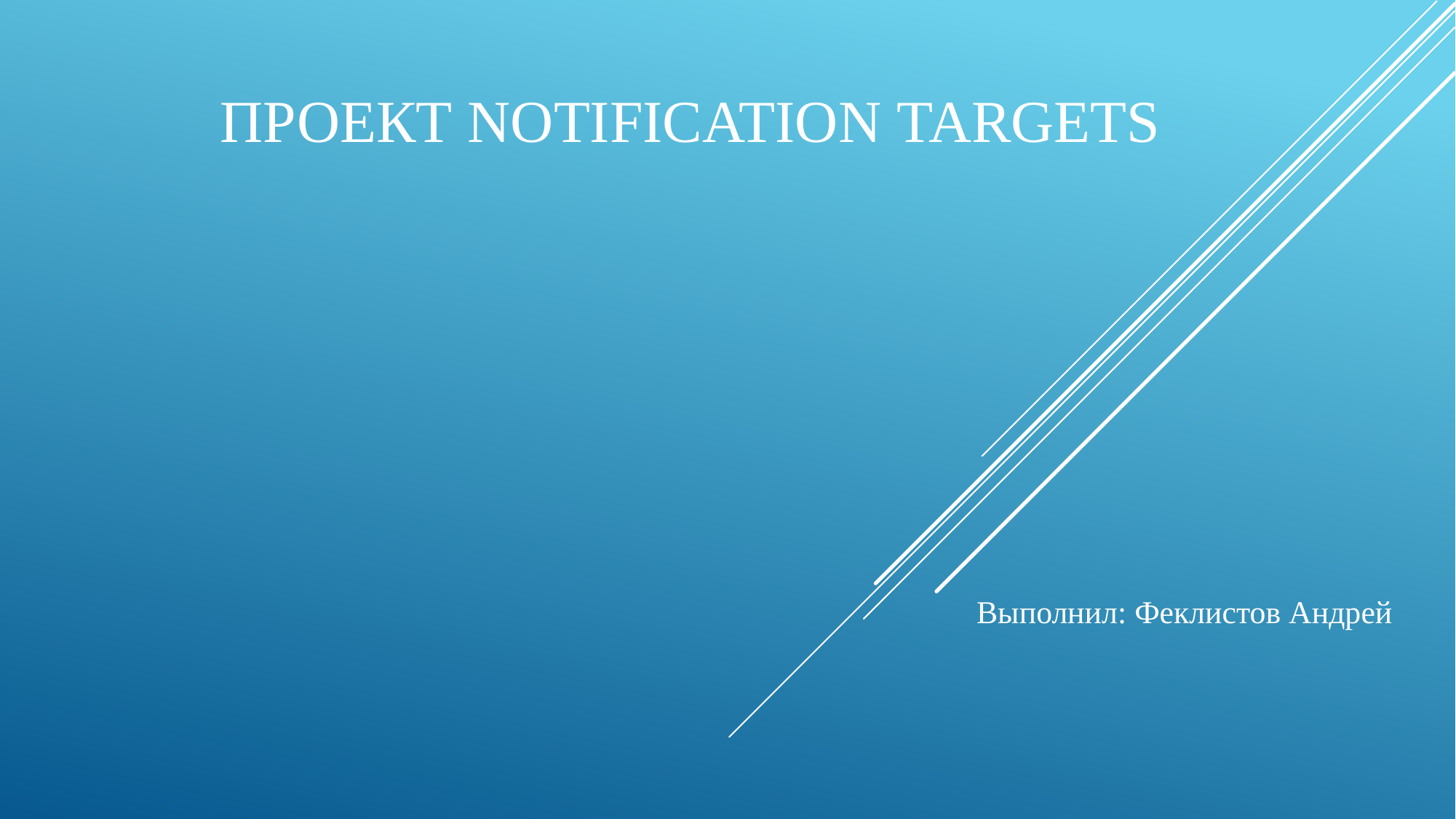

# Проект Notification targets
Выполнил: Феклистов Андрей